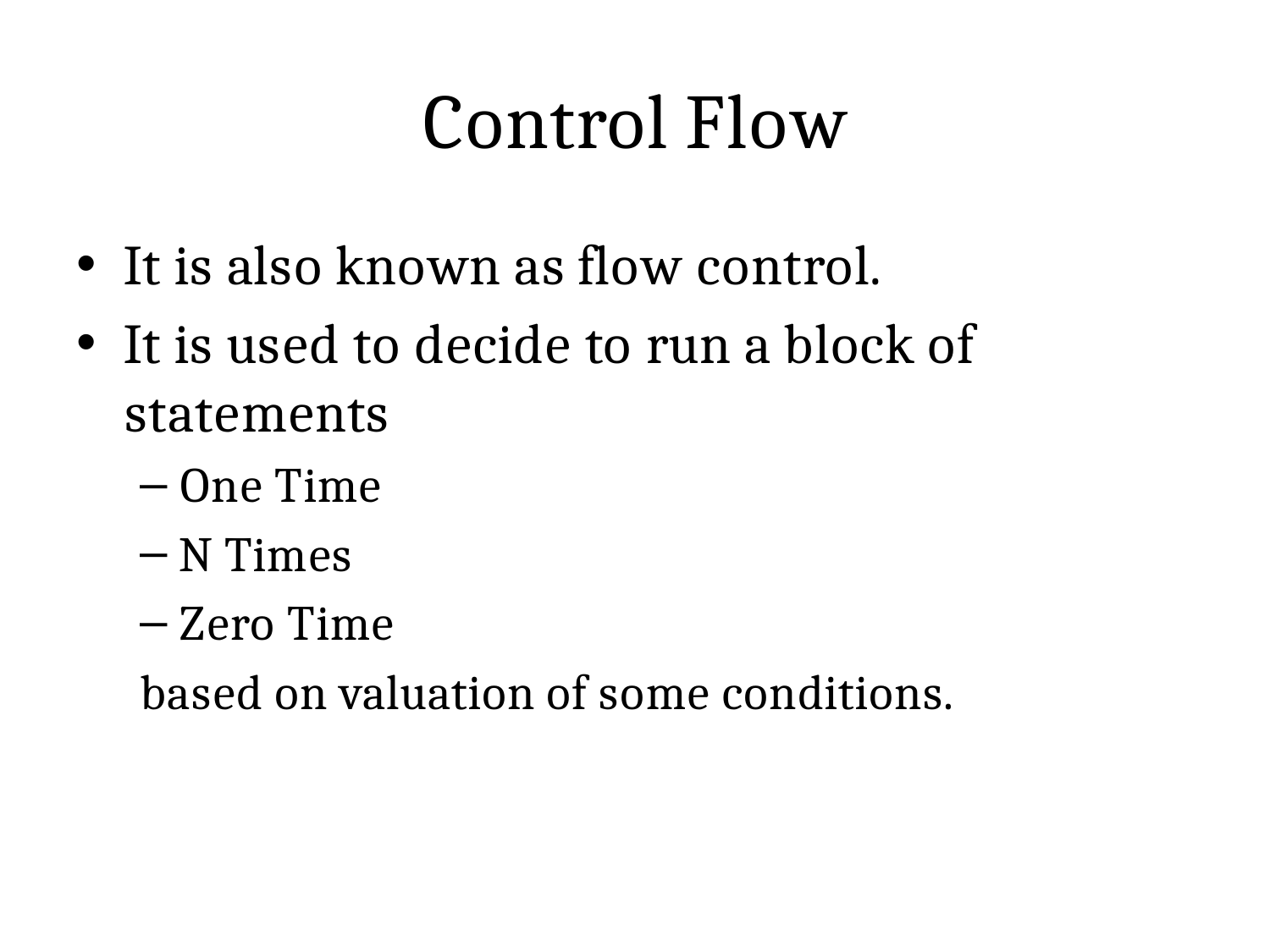

# Control Flow
It is also known as flow control.
It is used to decide to run a block of statements
One Time
N Times
Zero Time
based on valuation of some conditions.